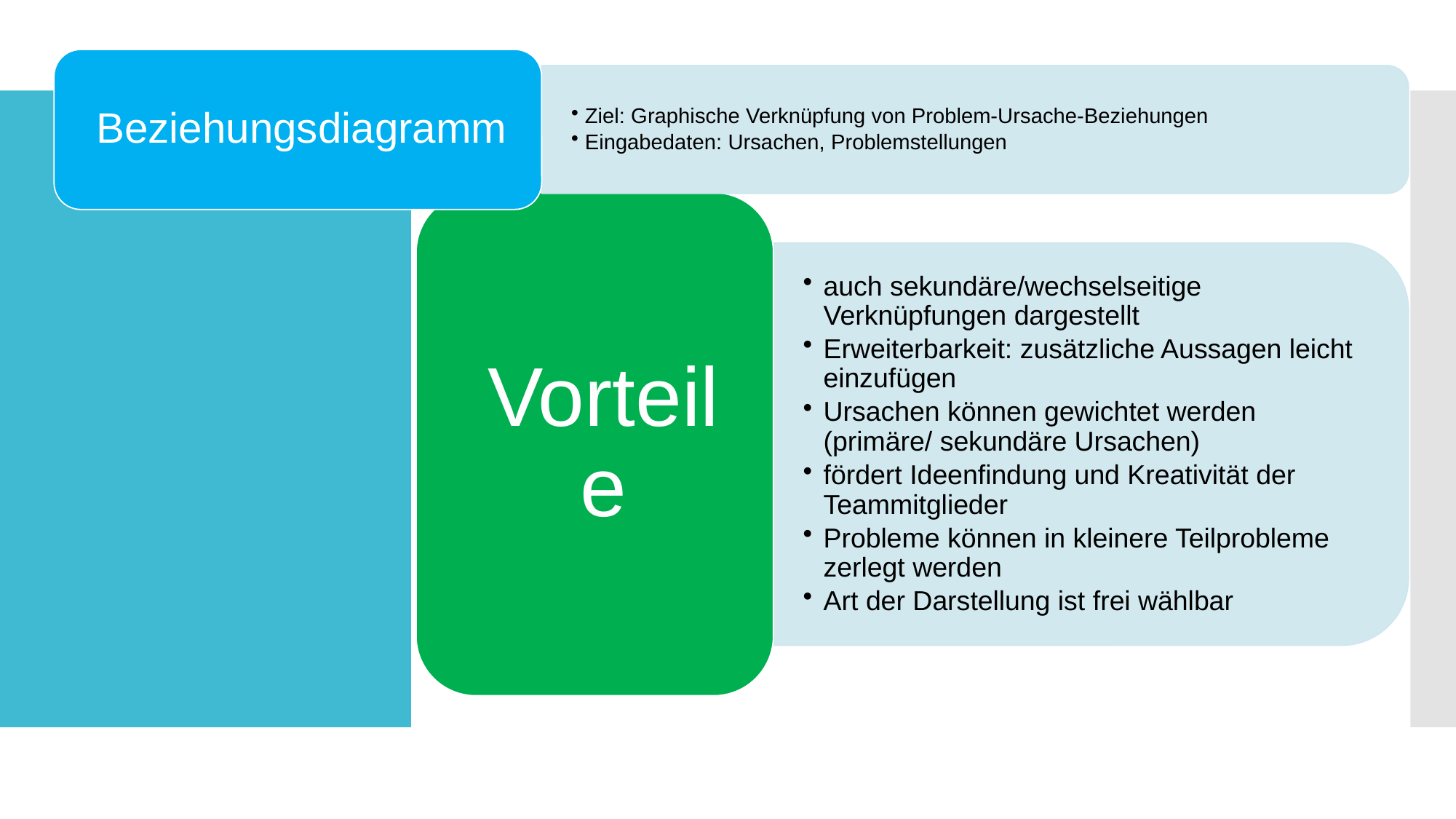

Ziel: Graphische Verknüpfung von Problem-Ursache-Beziehungen
Eingabedaten: Ursachen, Problemstellungen
Beziehungsdiagramm

#
auch sekundäre/wechselseitige Verknüpfungen dargestellt
Erweiterbarkeit: zusätzliche Aussagen leicht einzufügen
Ursachen können gewichtet werden (primäre/ sekundäre Ursachen)
fördert Ideenfindung und Kreativität der Teammitglieder
Probleme können in kleinere Teilprobleme zerlegt werden
Art der Darstellung ist frei wählbar
Vorteile